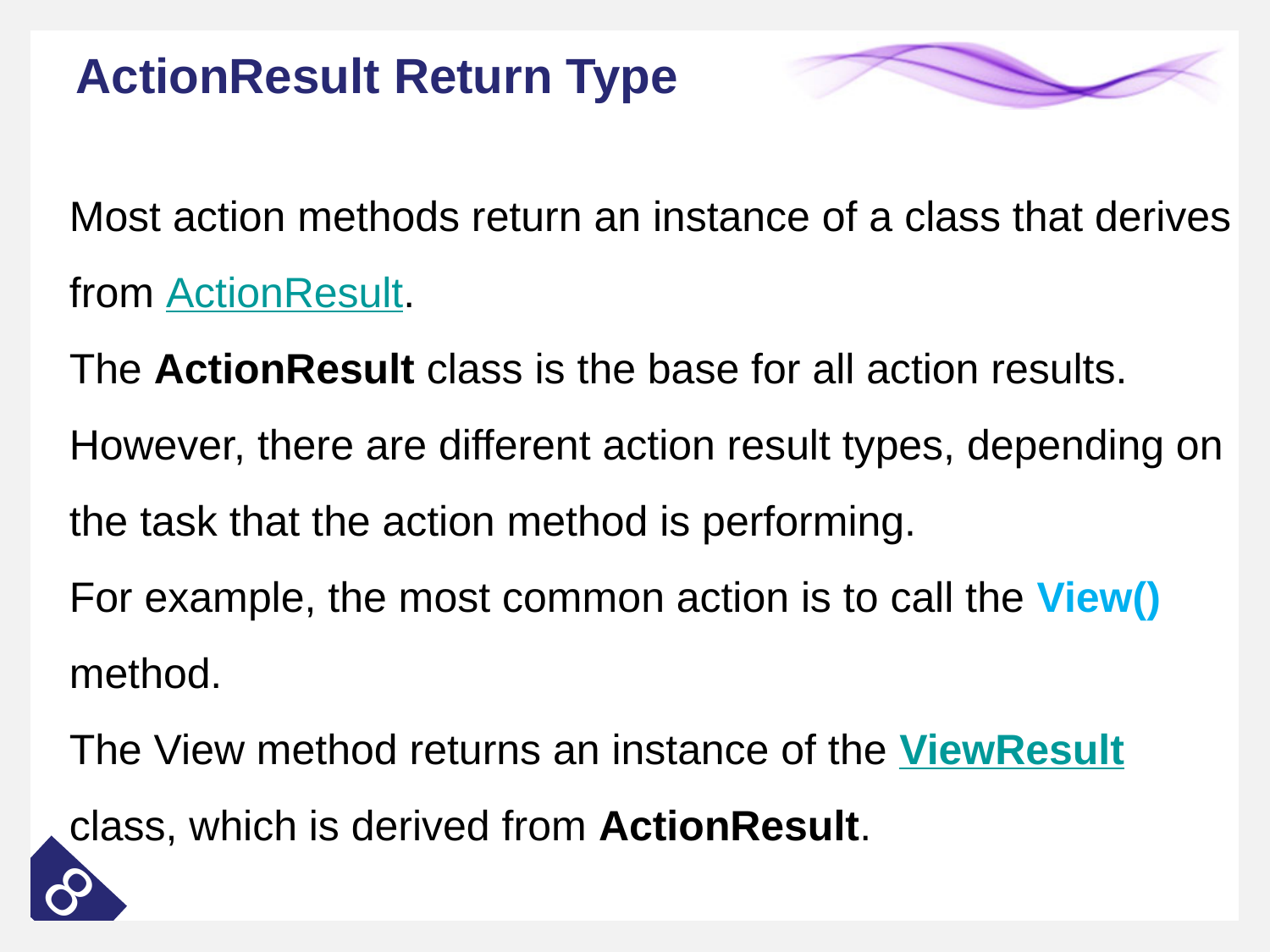

# ActionResult Return Type
Most action methods return an instance of a class that derives from ActionResult.
The ActionResult class is the base for all action results.
However, there are different action result types, depending on the task that the action method is performing.
For example, the most common action is to call the View() method.
The View method returns an instance of the ViewResult class, which is derived from ActionResult.